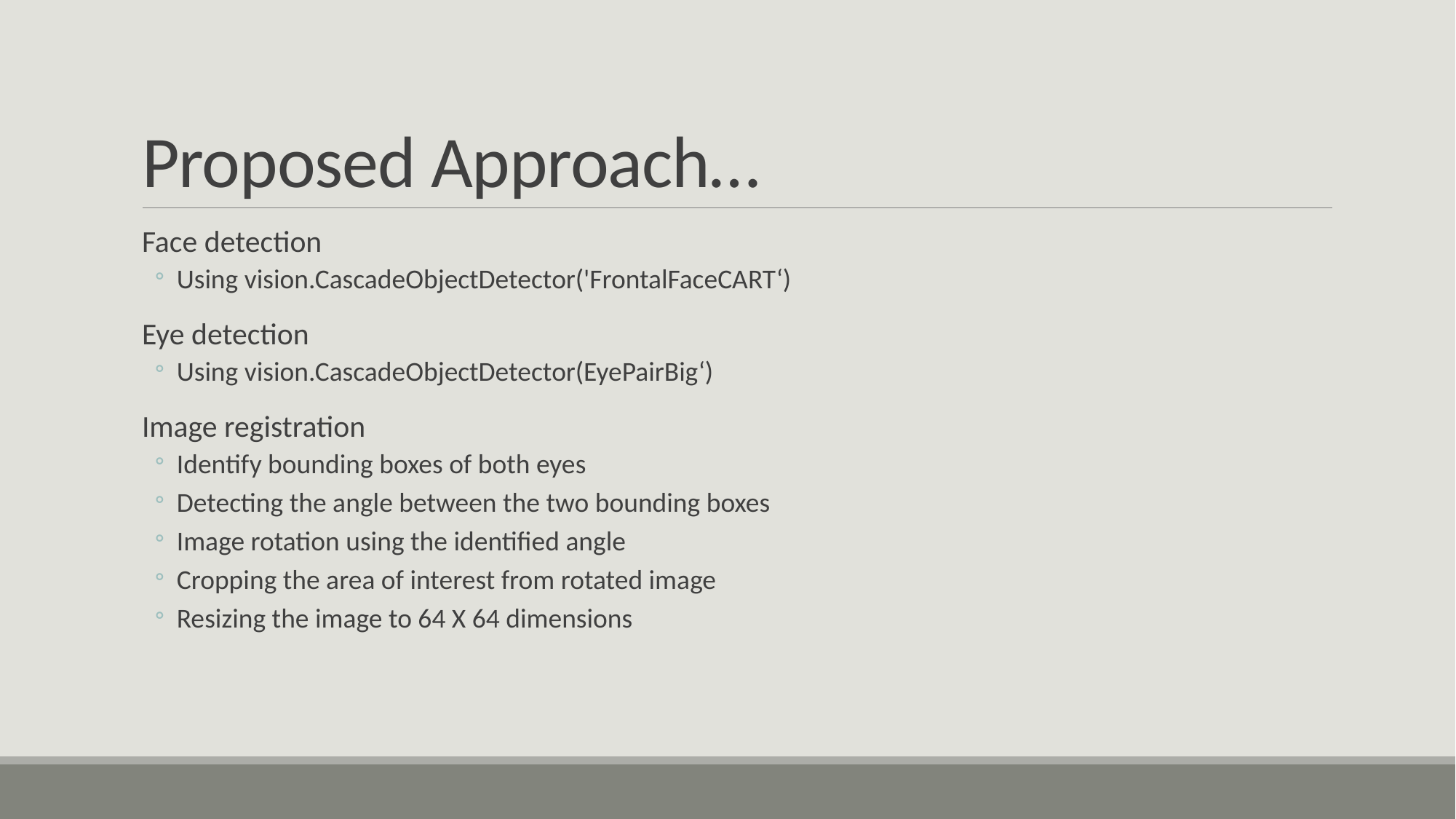

# Proposed Approach…
Face detection
Using vision.CascadeObjectDetector('FrontalFaceCART‘)
Eye detection
Using vision.CascadeObjectDetector(EyePairBig‘)
Image registration
Identify bounding boxes of both eyes
Detecting the angle between the two bounding boxes
Image rotation using the identified angle
Cropping the area of interest from rotated image
Resizing the image to 64 X 64 dimensions